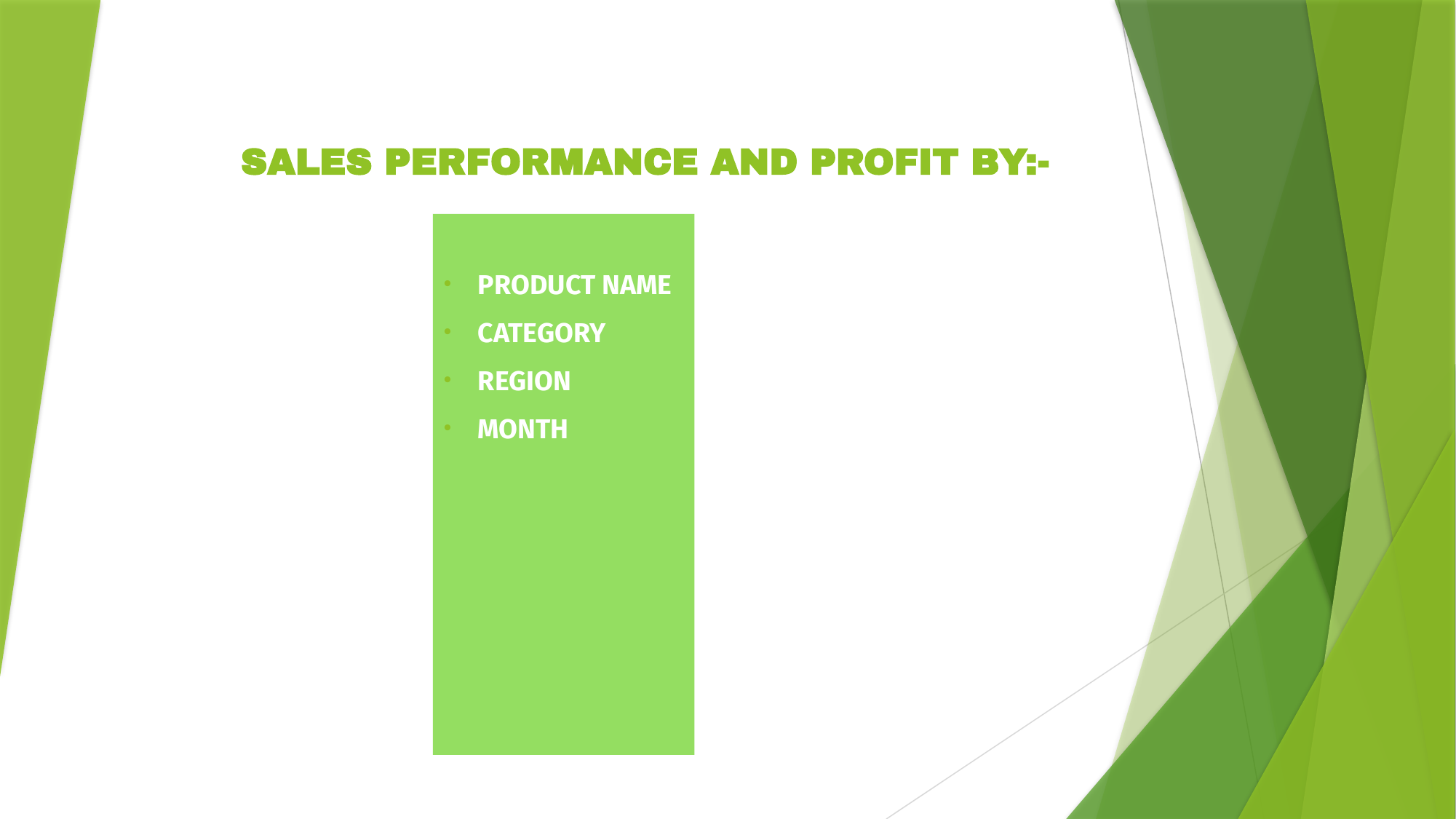

# SALES PERFORMANCE AND PROFIT BY:-

PRODUCT NAME
CATEGORY
REGION
MONTH